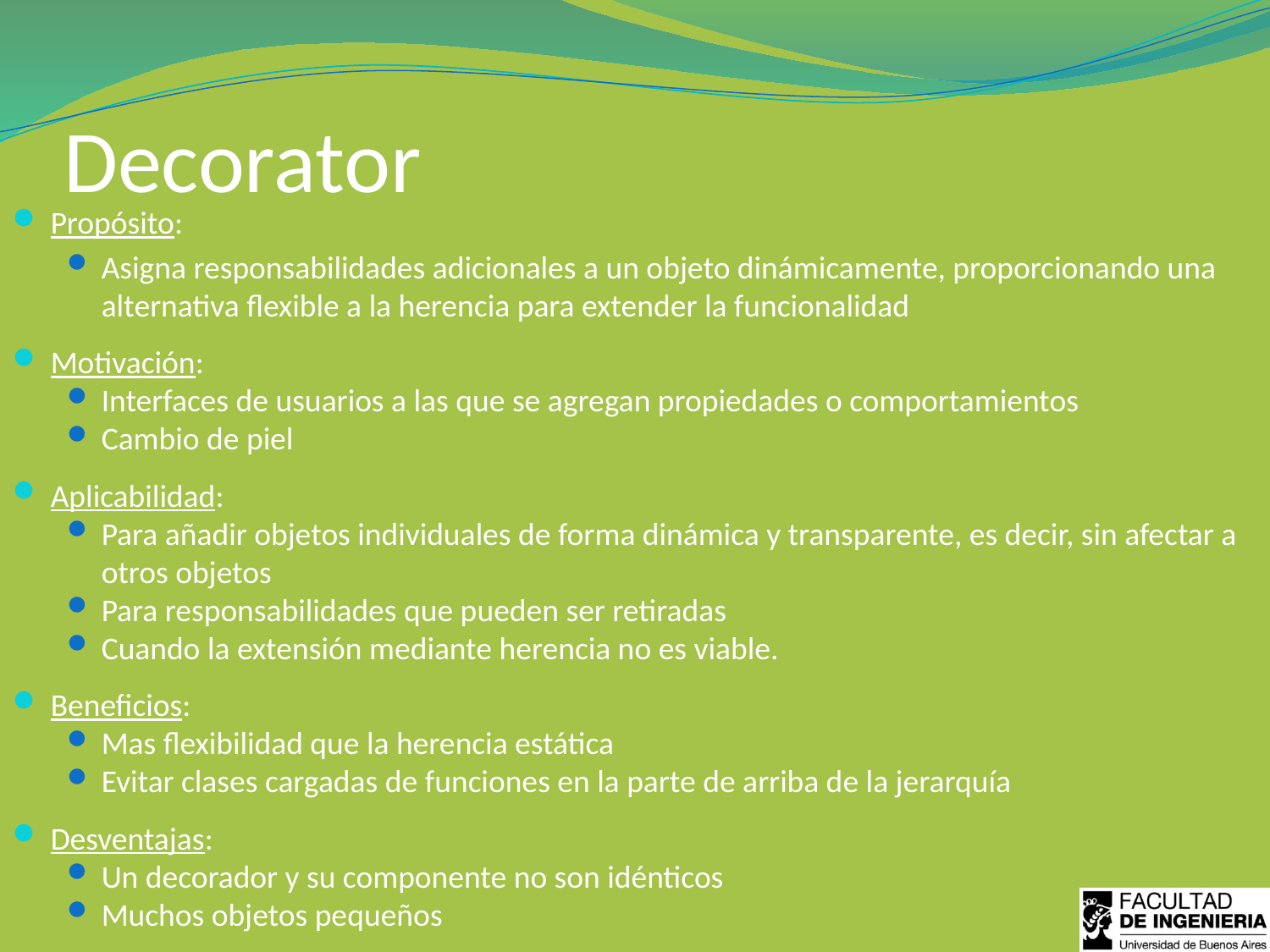

# Decorator
Propósito:
Asigna responsabilidades adicionales a un objeto dinámicamente, proporcionando una alternativa flexible a la herencia para extender la funcionalidad
Motivación:
Interfaces de usuarios a las que se agregan propiedades o comportamientos
Cambio de piel
Aplicabilidad:
Para añadir objetos individuales de forma dinámica y transparente, es decir, sin afectar a otros objetos
Para responsabilidades que pueden ser retiradas
Cuando la extensión mediante herencia no es viable.
Beneficios:
Mas flexibilidad que la herencia estática
Evitar clases cargadas de funciones en la parte de arriba de la jerarquía
Desventajas:
Un decorador y su componente no son idénticos
Muchos objetos pequeños